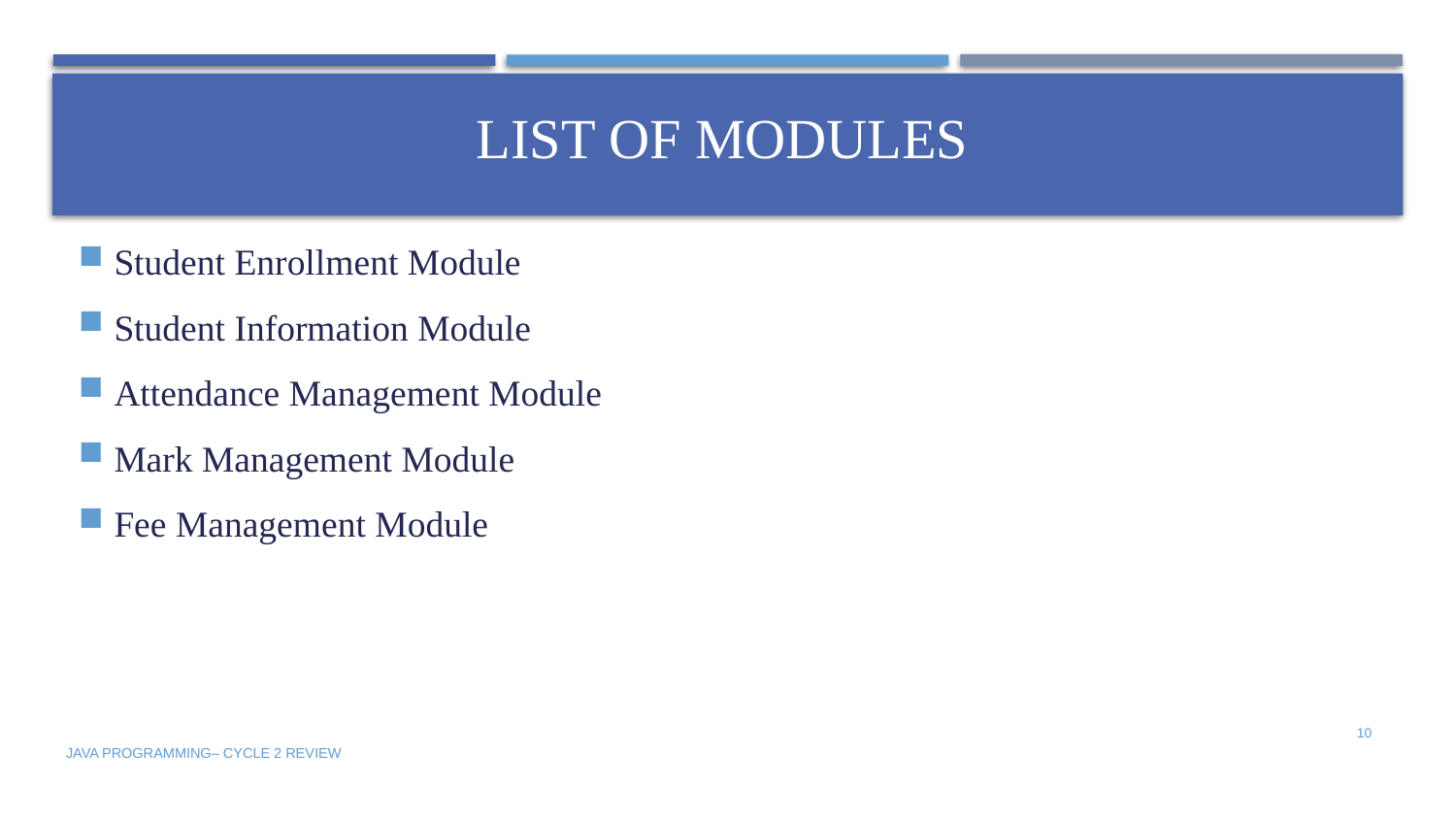

# List of Modules

Student Enrollment Module
Student Information Module
Attendance Management Module
Mark Management Module
Fee Management Module
10
JAVA PROGRAMMING– CYCLE 2 REVIEW